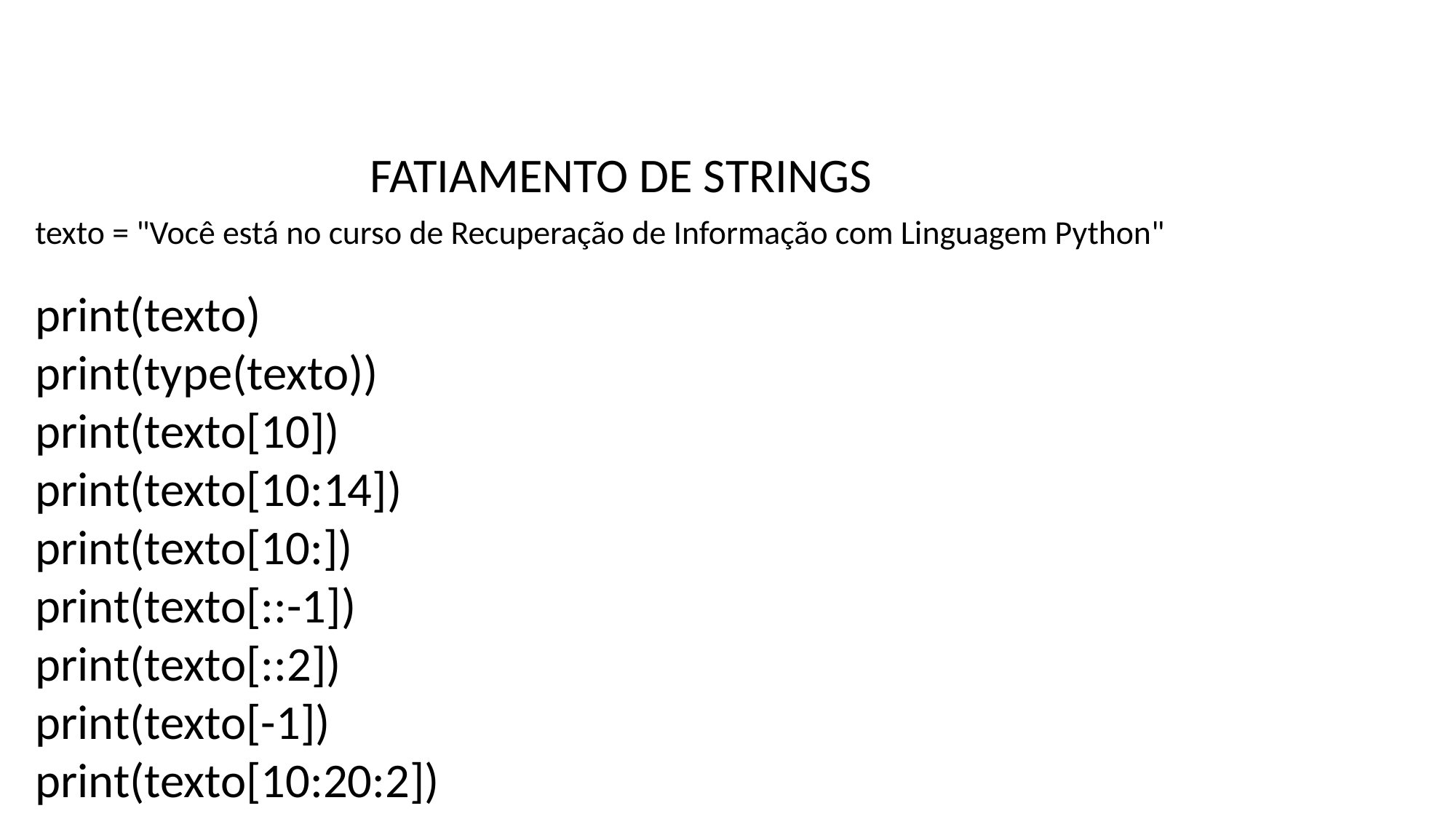

FATIAMENTO DE STRINGS
texto = "Você está no curso de Recuperação de Informação com Linguagem Python"

print(texto)
print(type(texto))
print(texto[10])
print(texto[10:14])
print(texto[10:])
print(texto[::-1])
print(texto[::2])
print(texto[-1])
print(texto[10:20:2])